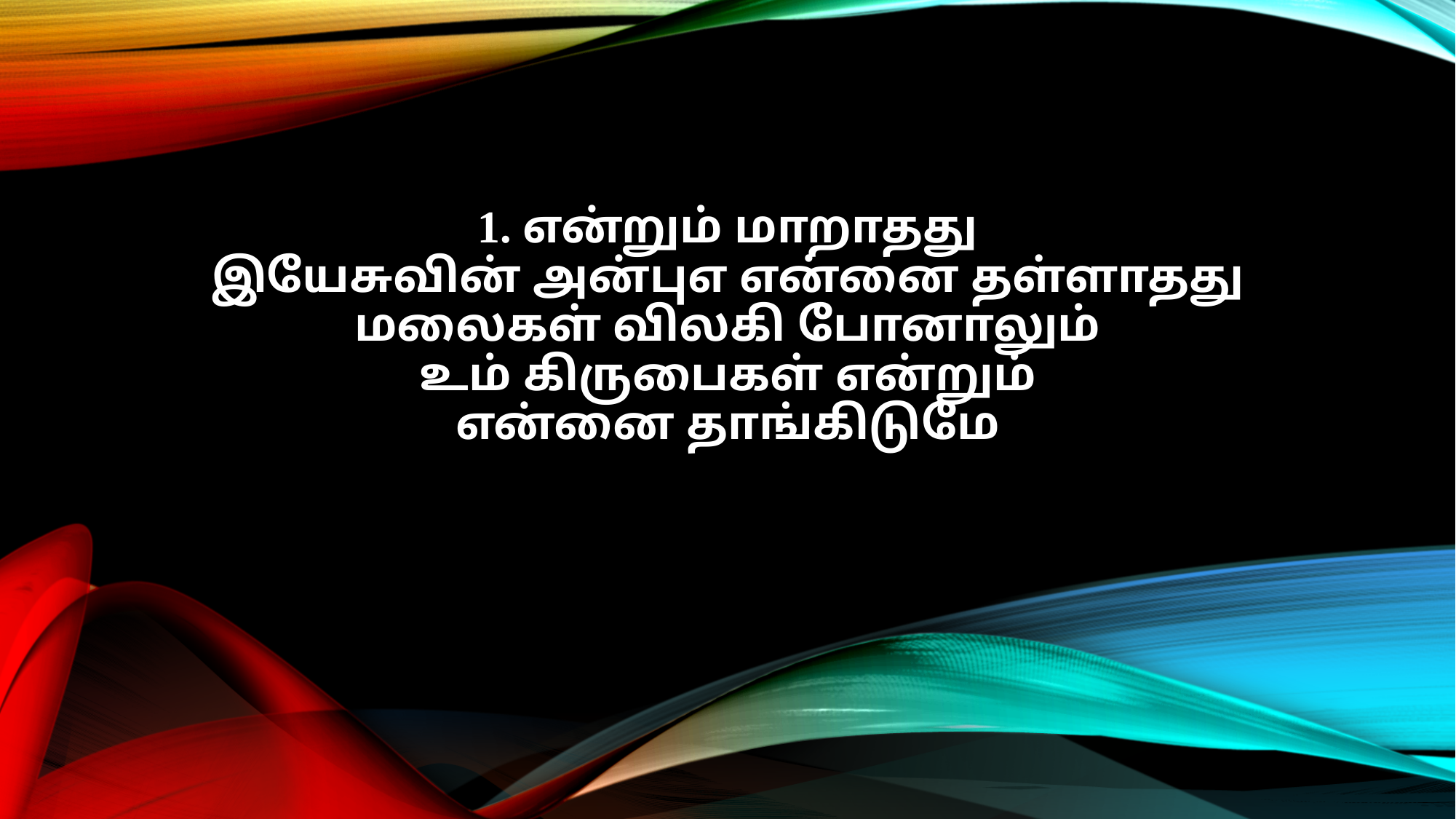

1. என்றும் மாறாதது
இயேசுவின் அன்புஎ என்னை தள்ளாதது
மலைகள் விலகி போனாலும்
உம் கிருபைகள் என்றும்
என்னை தாங்கிடுமே